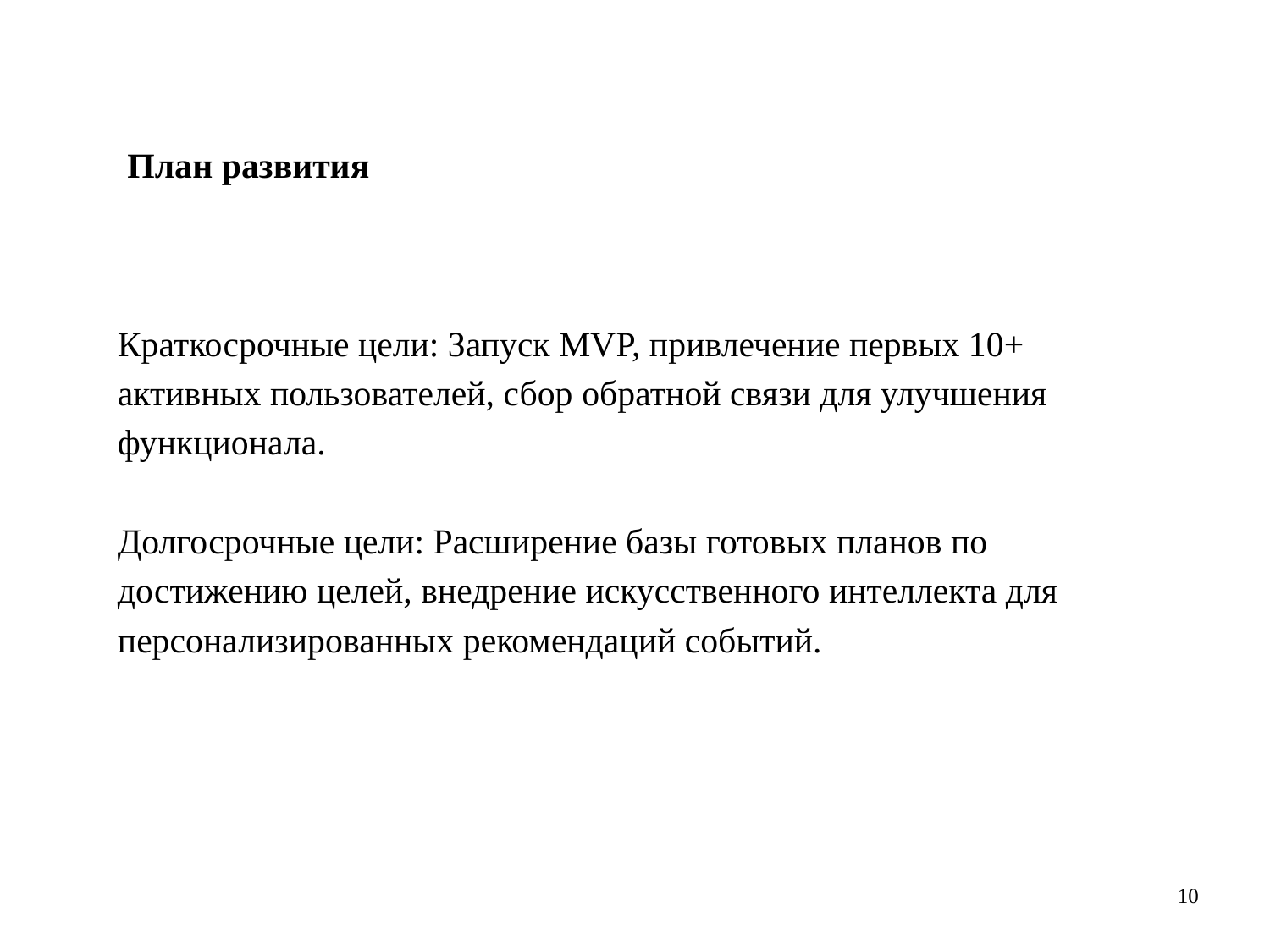

План развития

Краткосрочные цели: Запуск MVP, привлечение первых 10+
активных пользователей, сбор обратной связи для улучшения
функционала.

Долгосрочные цели: Расширение базы готовых планов по
достижению целей, внедрение искусственного интеллекта для
персонализированных рекомендаций событий.
10